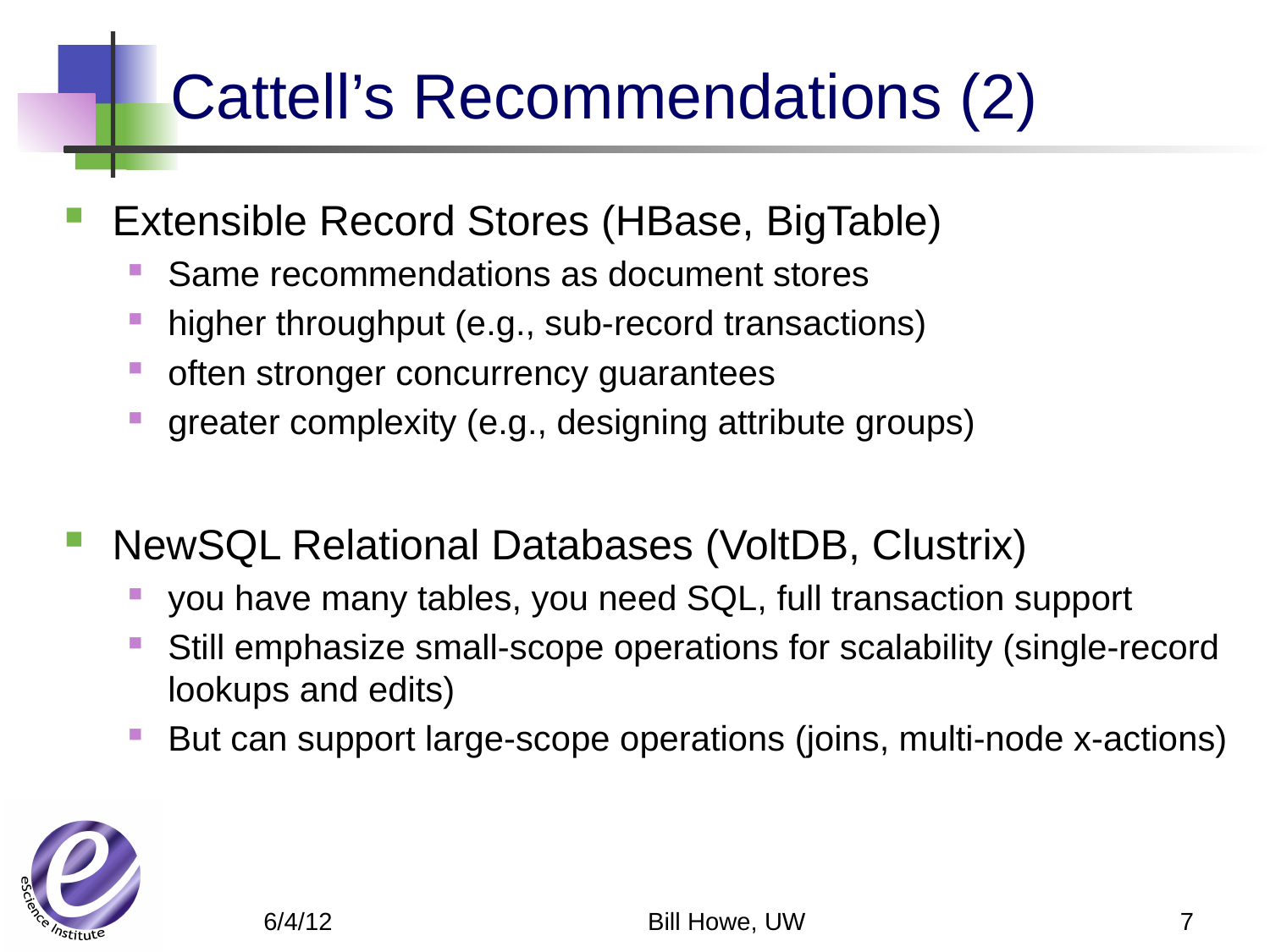

# Cattell’s Recommendations (2)
Extensible Record Stores (HBase, BigTable)
Same recommendations as document stores
higher throughput (e.g., sub-record transactions)
often stronger concurrency guarantees
greater complexity (e.g., designing attribute groups)

NewSQL Relational Databases (VoltDB, Clustrix)
you have many tables, you need SQL, full transaction support
Still emphasize small-scope operations for scalability (single-record lookups and edits)
But can support large-scope operations (joins, multi-node x-actions)
Bill Howe, UW
7
6/4/12